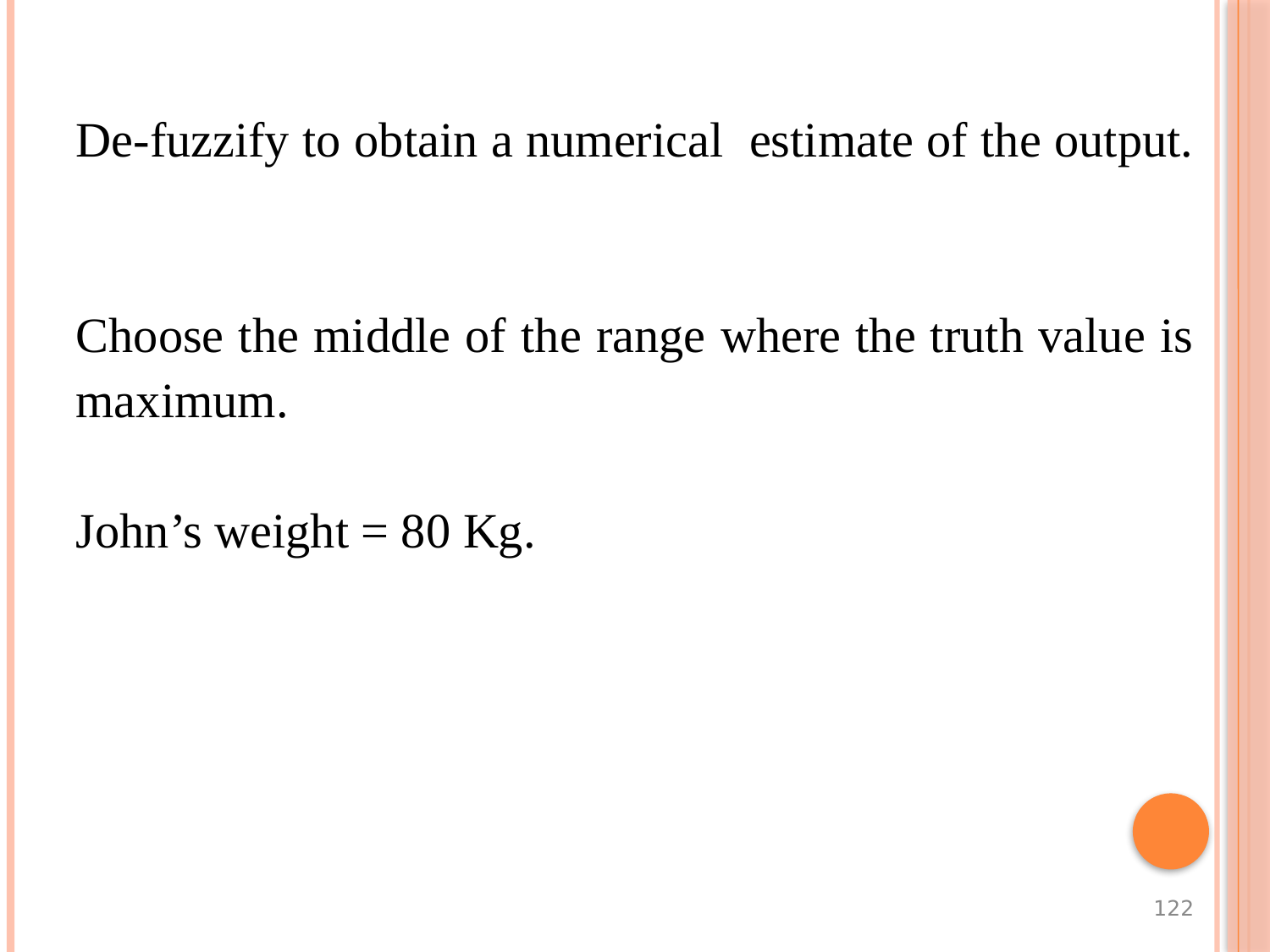

De-fuzzify to obtain a numerical  estimate of the output.

Choose the middle of the range where the truth value is maximum.

John’s weight = 80 Kg.
122